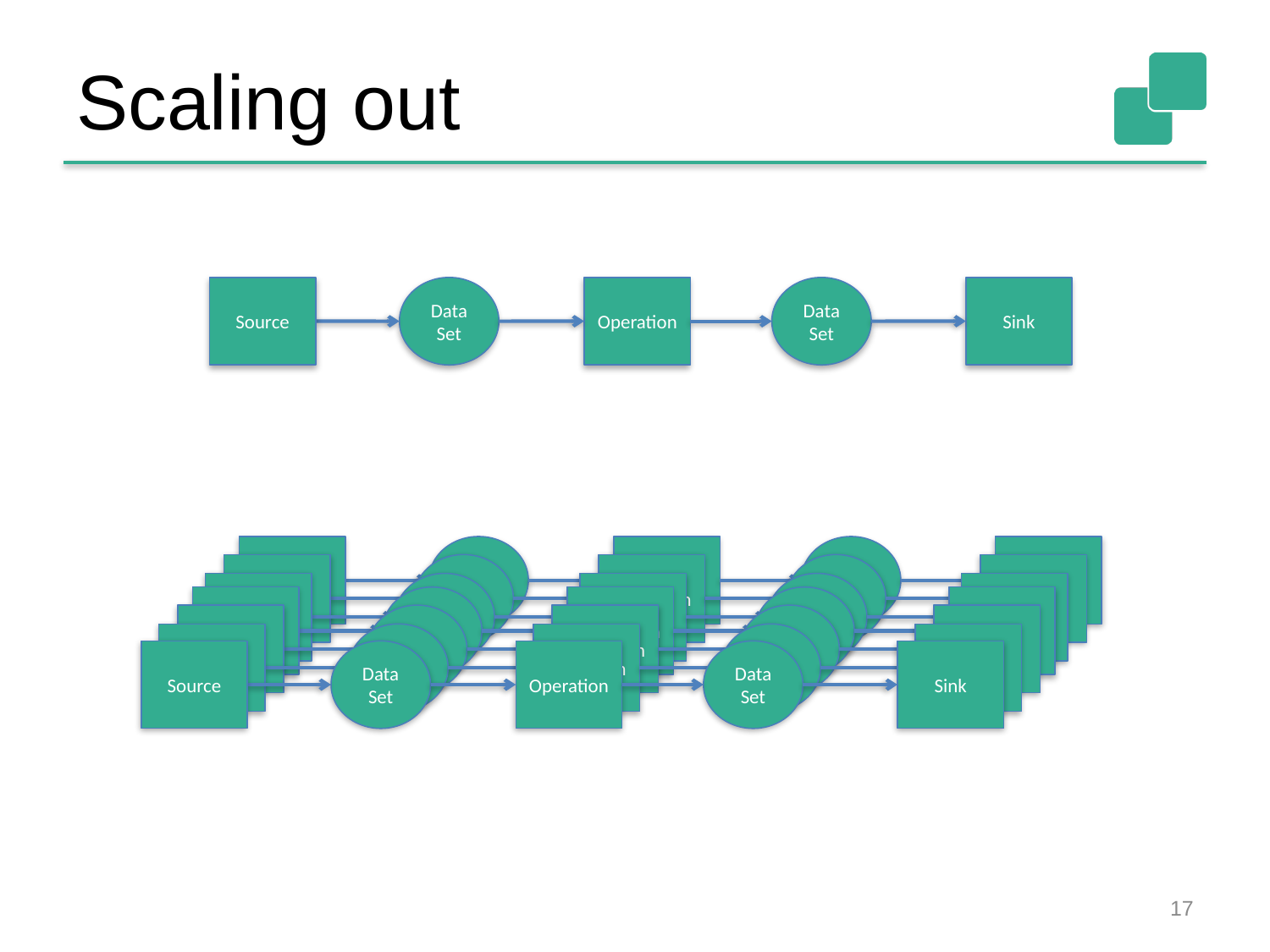

# Scaling out
Source
Data Set
Operation
Data Set
Sink
Source
Data Set
Operation
Data Set
Sink
Source
Data Set
Operation
Data Set
Sink
Source
Data Set
Operation
Data Set
Sink
Source
Data Set
Operation
Data Set
Sink
Source
Data Set
Operation
Data Set
Sink
Source
Data Set
Operation
Data Set
Sink
Source
Data Set
Operation
Data Set
Sink
17